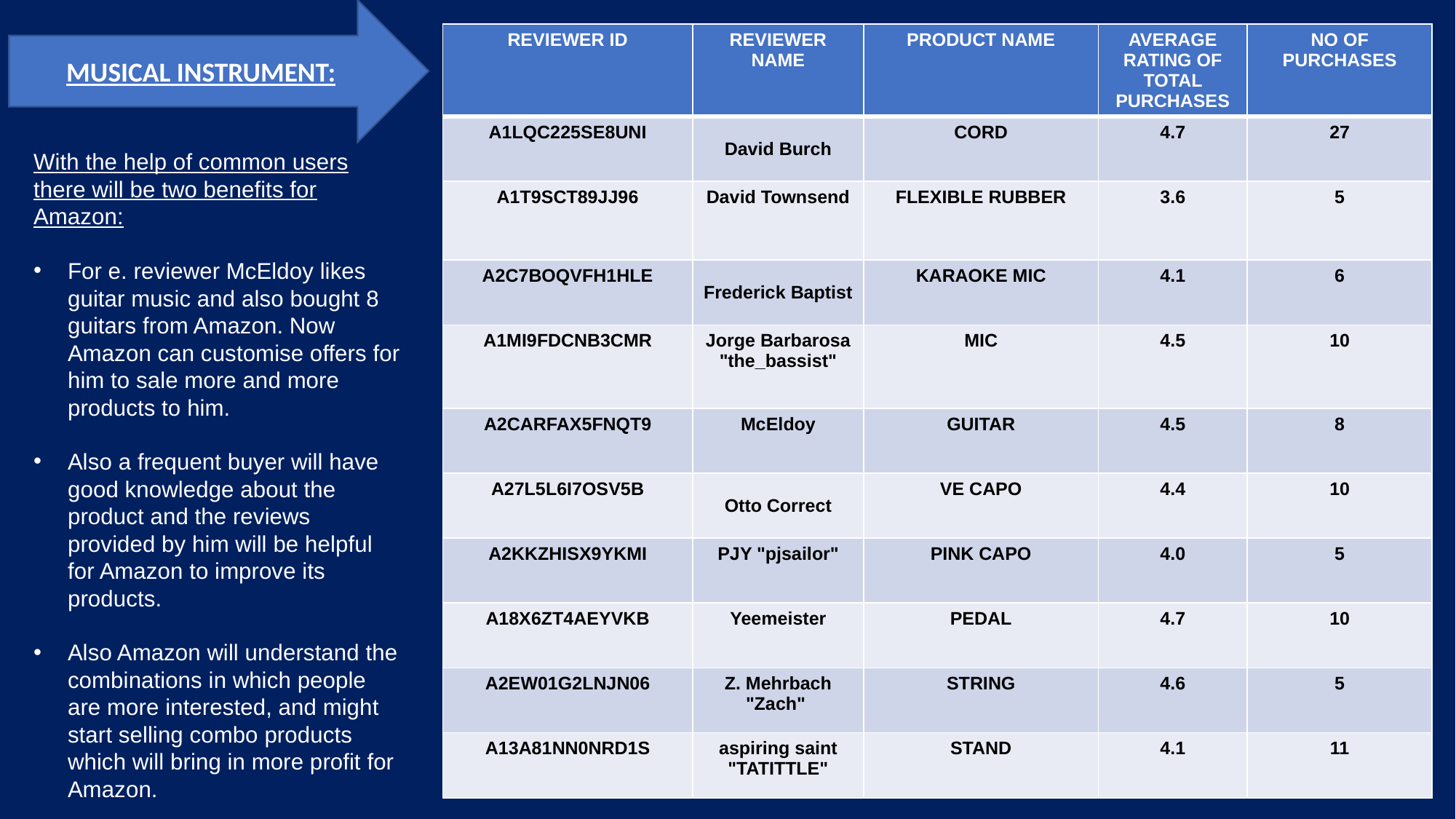

MUSICAL INSTRUMENT:
| REVIEWER ID | REVIEWER NAME | PRODUCT NAME | AVERAGE RATING OF TOTAL PURCHASES | NO OF PURCHASES |
| --- | --- | --- | --- | --- |
| A1LQC225SE8UNI | David Burch | CORD | 4.7 | 27 |
| A1T9SCT89JJ96 | David Townsend | FLEXIBLE RUBBER | 3.6 | 5 |
| A2C7BOQVFH1HLE | Frederick Baptist | KARAOKE MIC | 4.1 | 6 |
| A1MI9FDCNB3CMR | Jorge Barbarosa "the\_bassist" | MIC | 4.5 | 10 |
| A2CARFAX5FNQT9 | McEldoy | GUITAR | 4.5 | 8 |
| A27L5L6I7OSV5B | Otto Correct | VE CAPO | 4.4 | 10 |
| A2KKZHISX9YKMI | PJY "pjsailor" | PINK CAPO | 4.0 | 5 |
| A18X6ZT4AEYVKB | Yeemeister | PEDAL | 4.7 | 10 |
| A2EW01G2LNJN06 | Z. Mehrbach "Zach" | STRING | 4.6 | 5 |
| A13A81NN0NRD1S | aspiring saint "TATITTLE" | STAND | 4.1 | 11 |
With the help of common users there will be two benefits for Amazon:

For e. reviewer McEldoy likes guitar music and also bought 8 guitars from Amazon. Now Amazon can customise offers for him to sale more and more products to him.

Also a frequent buyer will have good knowledge about the product and the reviews provided by him will be helpful for Amazon to improve its products.

Also Amazon will understand the combinations in which people are more interested, and might start selling combo products which will bring in more profit for Amazon.